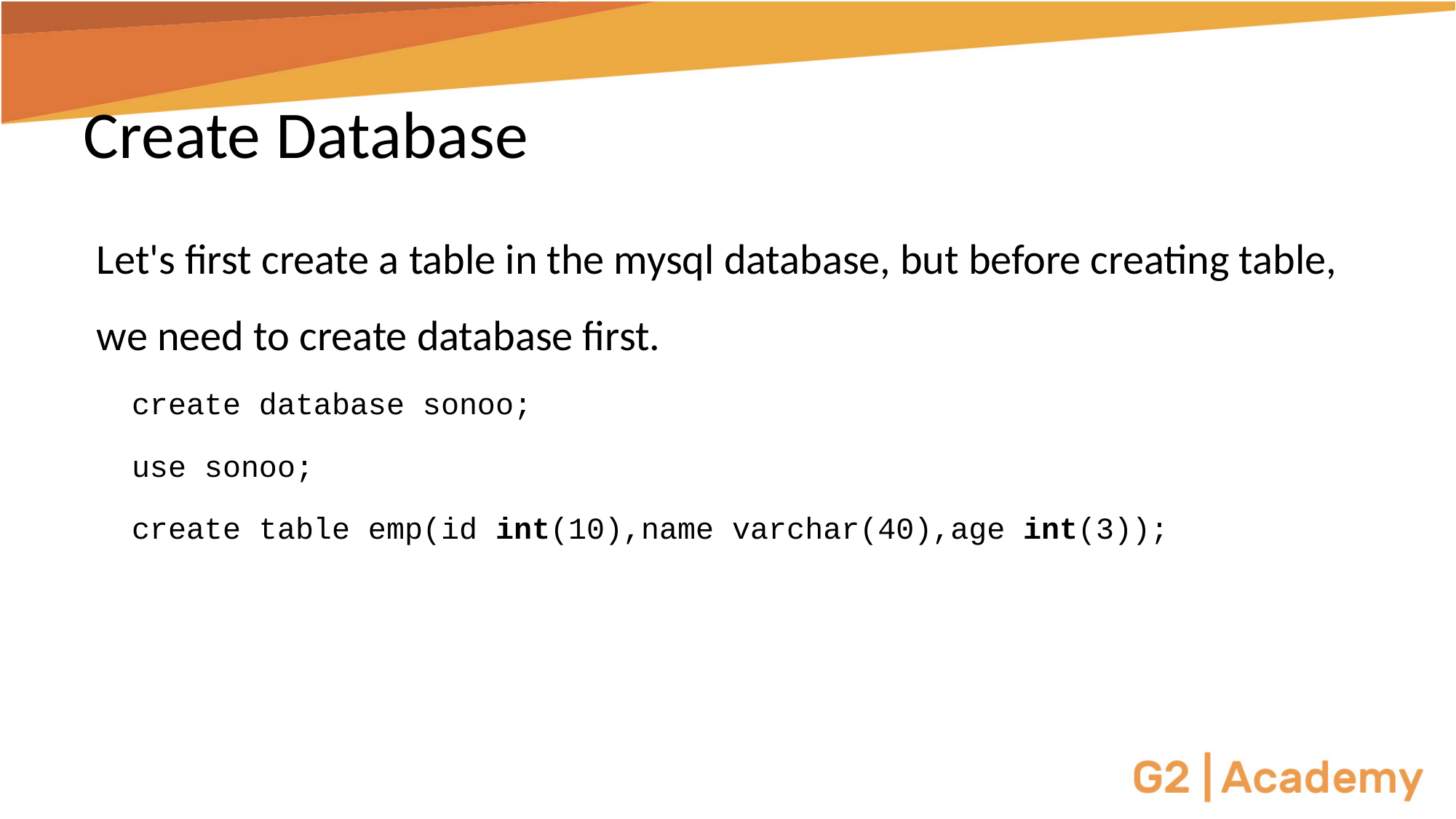

# Create Database
Let's first create a table in the mysql database, but before creating table, we need to create database first.
create database sonoo;
use sonoo;
create table emp(id int(10),name varchar(40),age int(3));